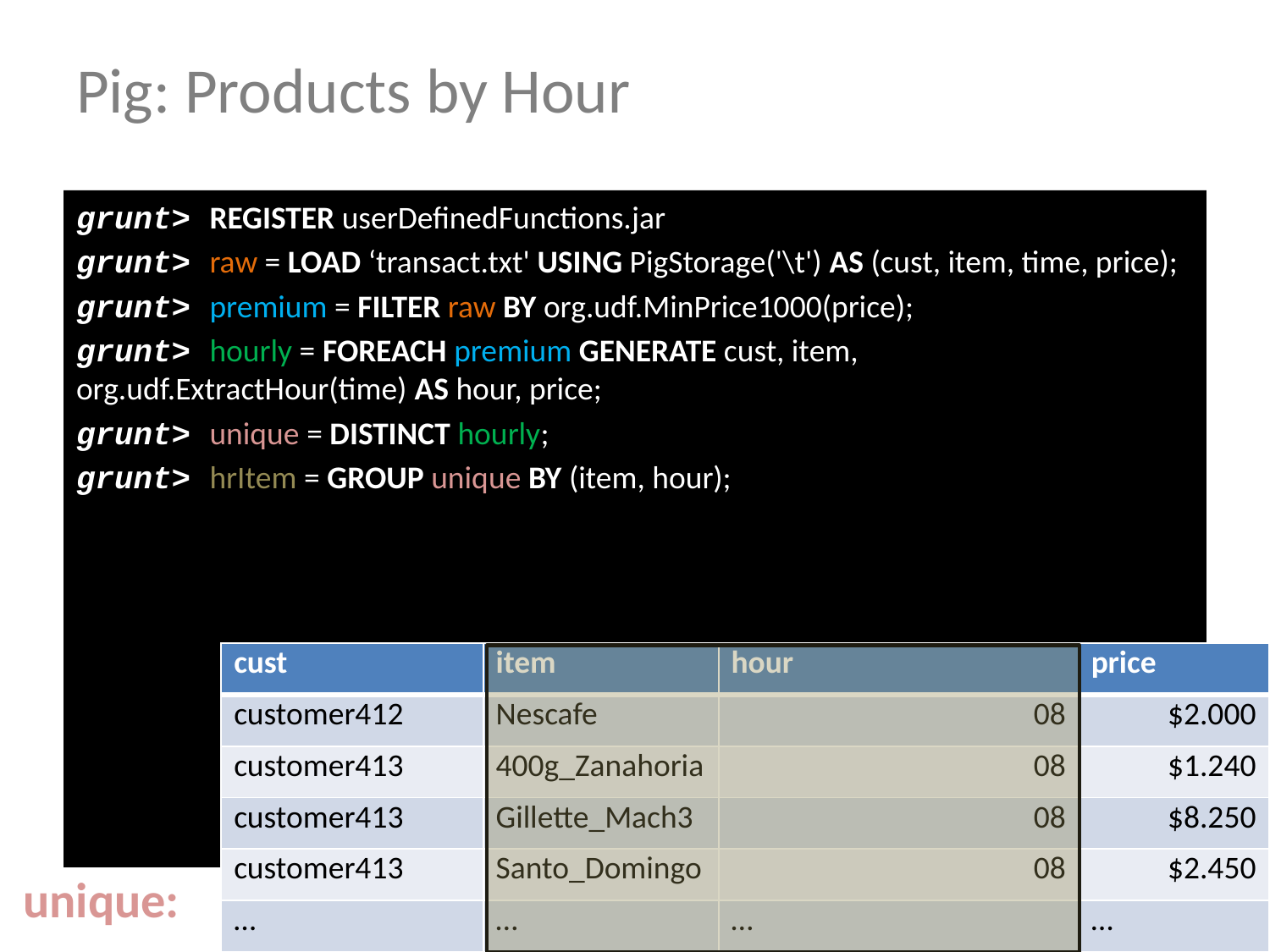

# Pig: Products by Hour
grunt> REGISTER userDefinedFunctions.jar
grunt> raw = LOAD ‘transact.txt' USING PigStorage('\t') AS (cust, item, time, price);
grunt> premium = FILTER raw BY org.udf.MinPrice1000(price);
grunt> hourly = FOREACH premium GENERATE cust, item, org.udf.ExtractHour(time) AS hour, price;
grunt> unique = DISTINCT hourly;
grunt> hrItem = GROUP unique BY (item, hour);
| cust | item | hour | price |
| --- | --- | --- | --- |
| customer412 | Nescafe | 08 | $2.000 |
| customer413 | 400g\_Zanahoria | 08 | $1.240 |
| customer413 | Gillette\_Mach3 | 08 | $8.250 |
| customer413 | Santo\_Domingo | 08 | $2.450 |
| … | … | … | … |

unique: